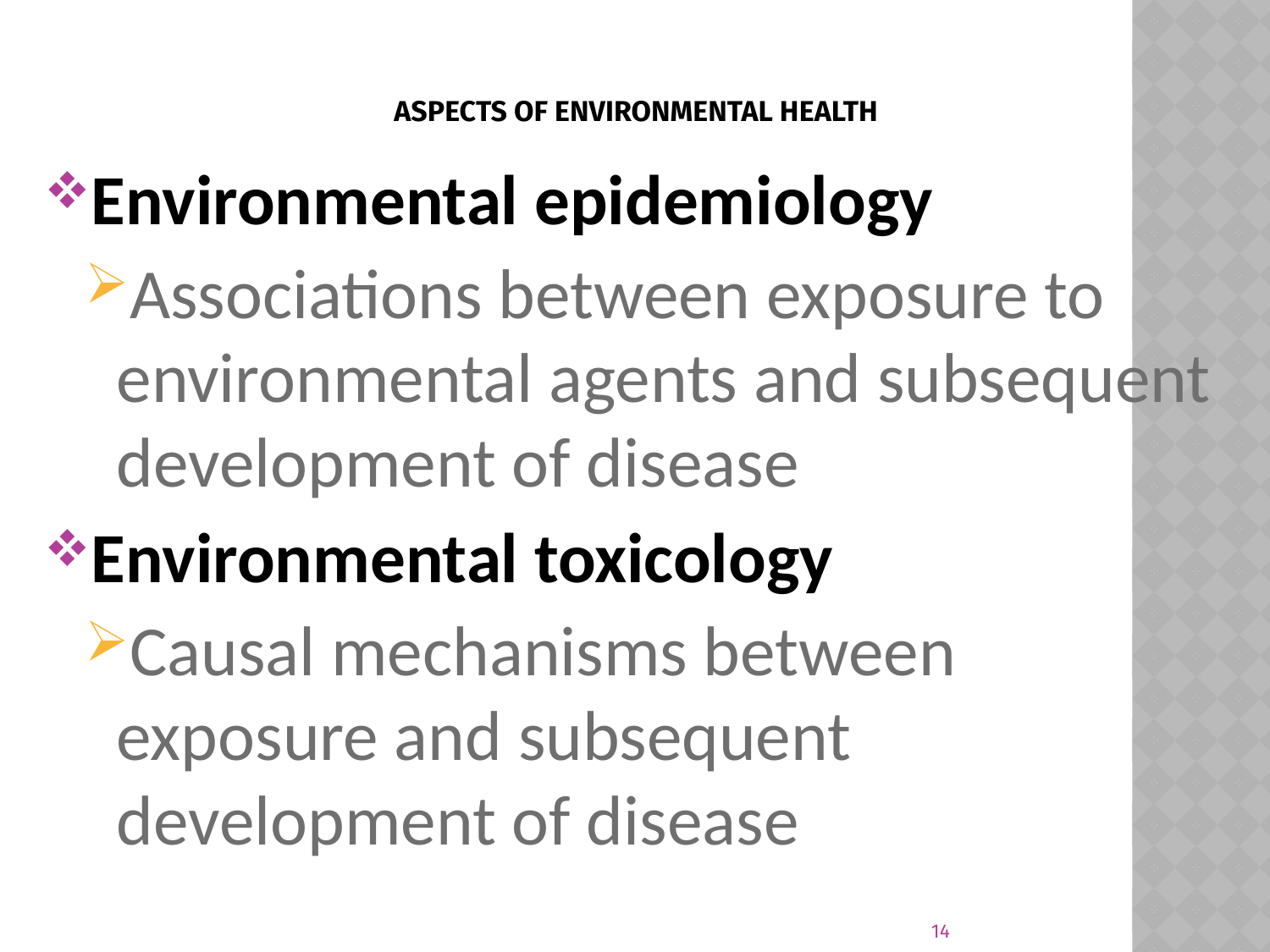

# Aspects of Environmental Health
Environmental epidemiology
Associations between exposure to environmental agents and subsequent development of disease
Environmental toxicology
Causal mechanisms between exposure and subsequent development of disease

14